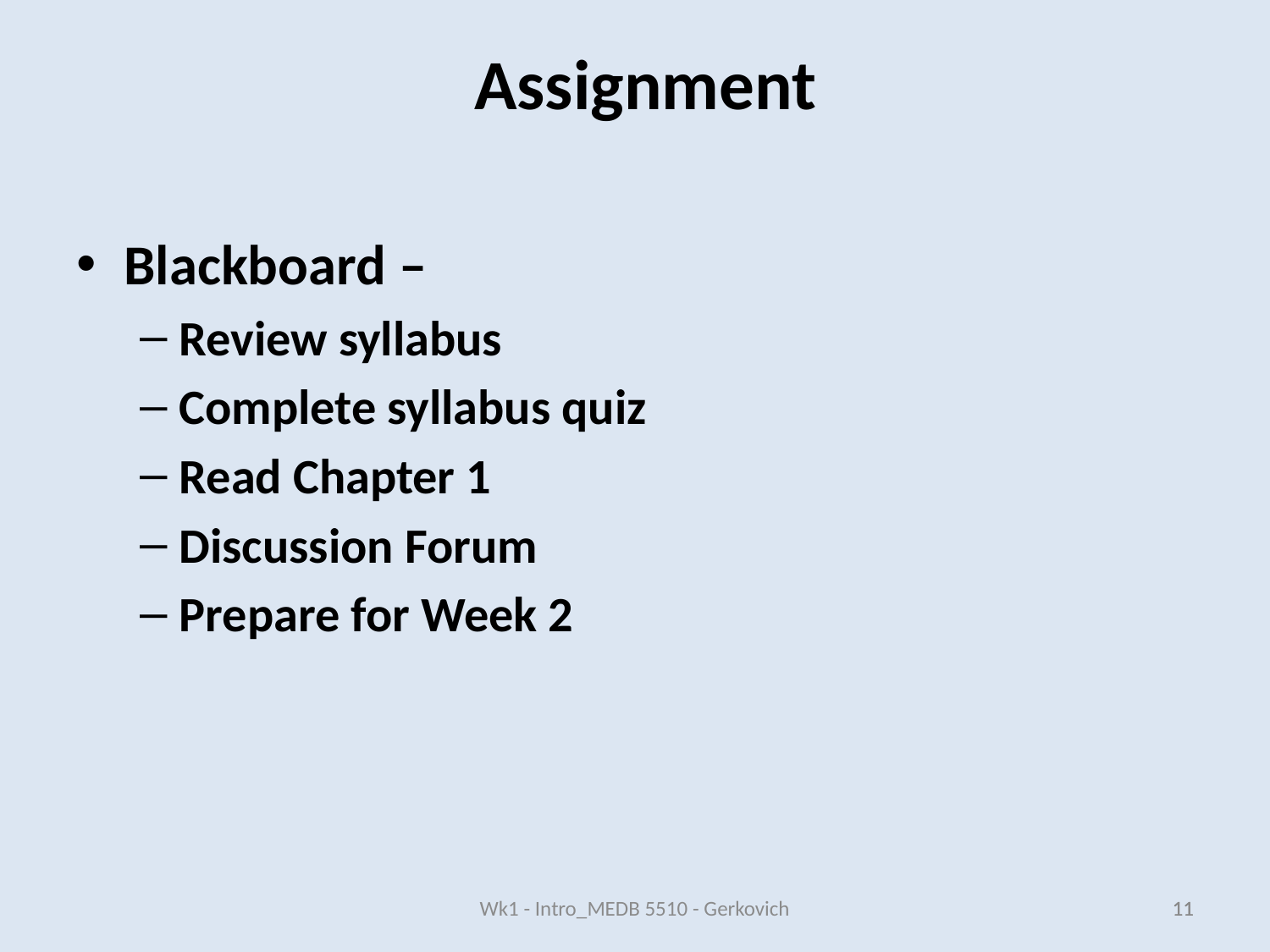

Blackboard –
Review syllabus
Complete syllabus quiz
Read Chapter 1
Discussion Forum
Prepare for Week 2

Assignment
Wk1 - Intro_MEDB 5510 - Gerkovich
11
11